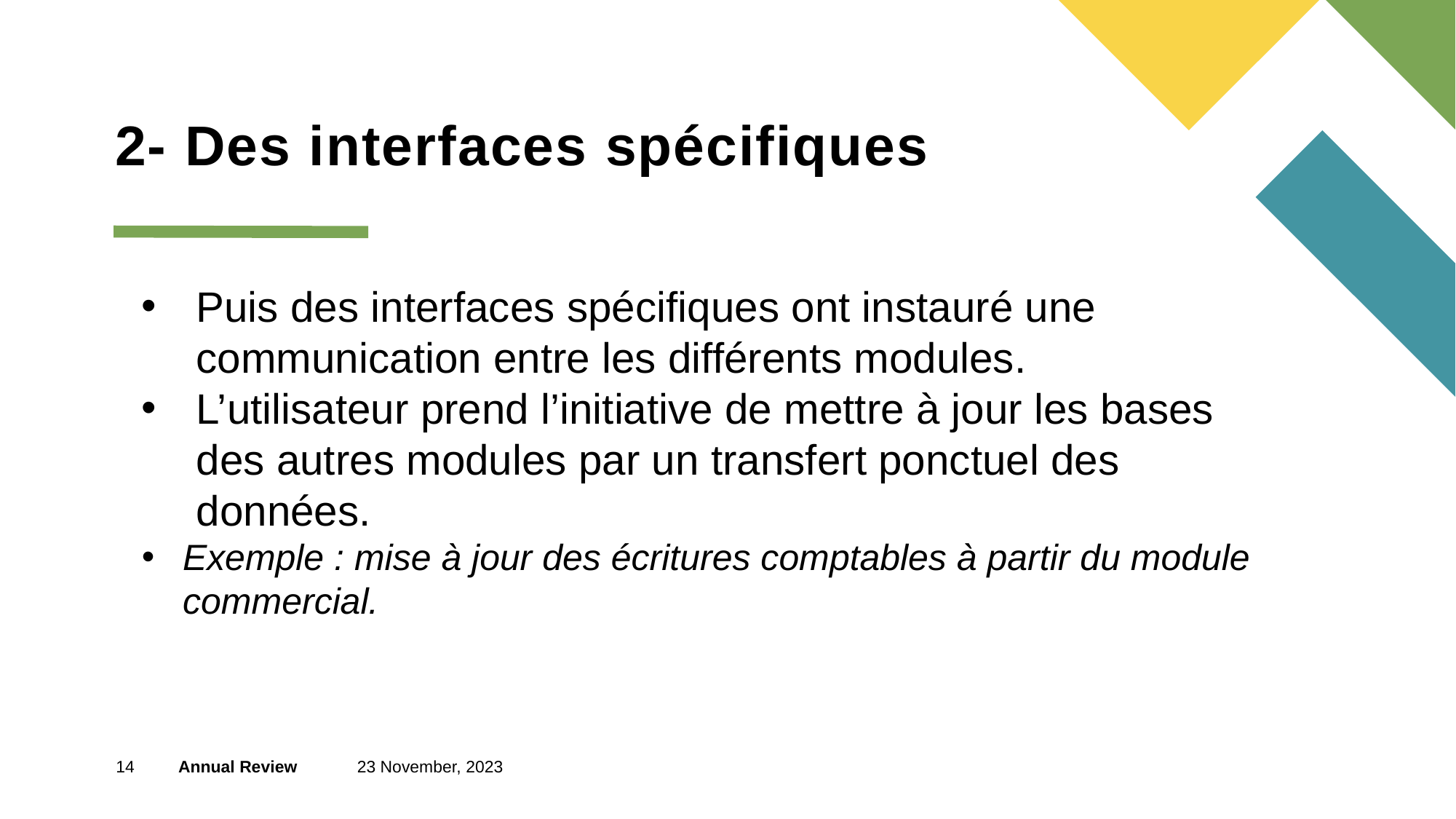

# 2- Des interfaces spécifiques
Puis des interfaces spécifiques ont instauré une communication entre les différents modules.
L’utilisateur prend l’initiative de mettre à jour les bases des autres modules par un transfert ponctuel des données.
Exemple : mise à jour des écritures comptables à partir du module commercial.

14
Annual Review
23 November, 2023